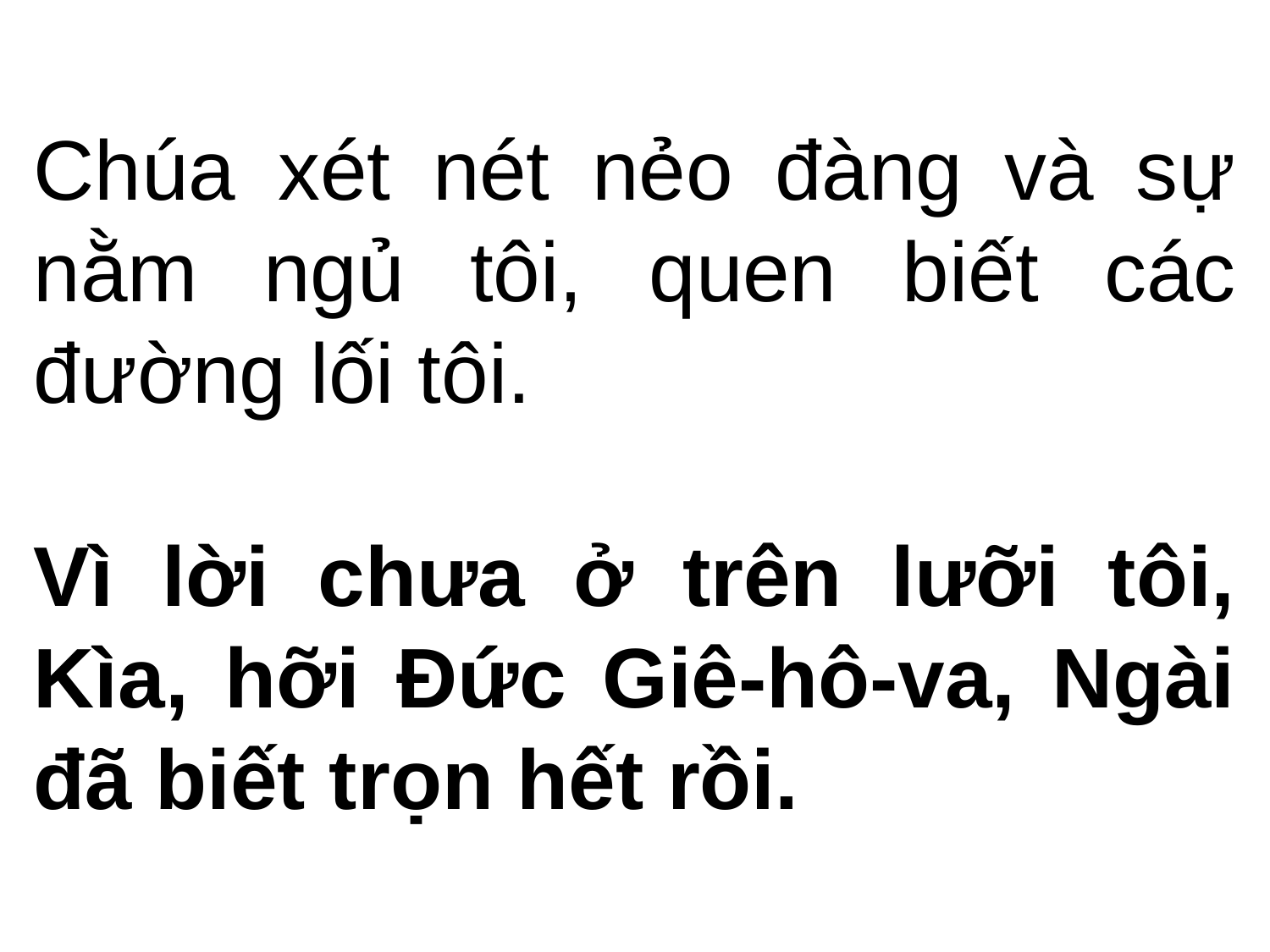

Chúa xét nét nẻo đàng và sự nằm ngủ tôi, quen biết các đường lối tôi.

Vì lời chưa ở trên lưỡi tôi,
Kìa, hỡi Đức Giê-hô-va, Ngài đã biết trọn hết rồi.